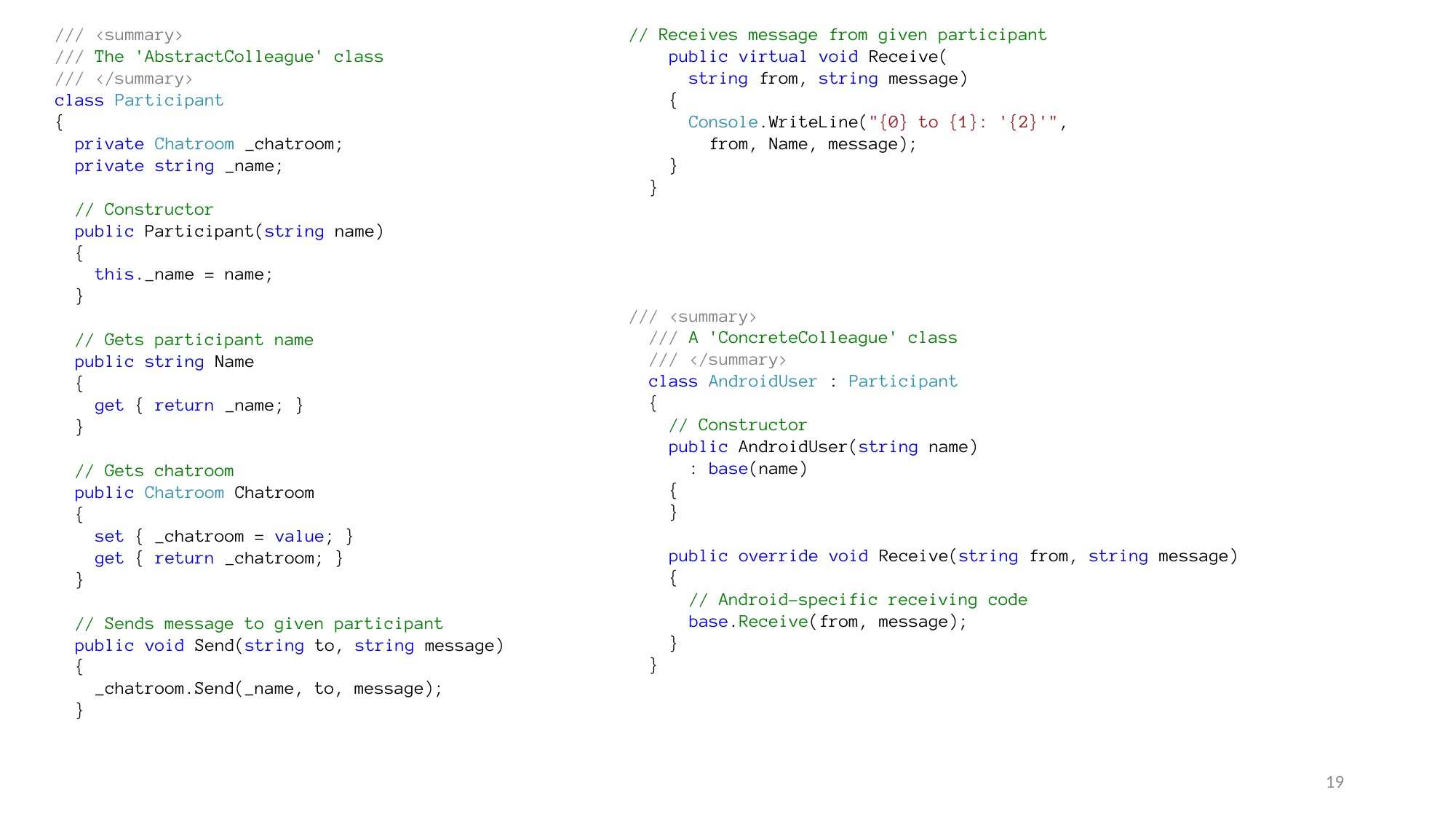

/// <summary>
  /// The 'AbstractColleague' class
  /// </summary>
  class Participant
  {
    private Chatroom _chatroom;
    private string _name;

    // Constructor
    public Participant(string name)
    {
      this._name = name;
    }

    // Gets participant name
    public string Name
    {
      get { return _name; }
    }

    // Gets chatroom
    public Chatroom Chatroom
    {
      set { _chatroom = value; }
      get { return _chatroom; }
    }

    // Sends message to given participant
    public void Send(string to, string message)
    {
      _chatroom.Send(_name, to, message);
    }

// Receives message from given participant
    public virtual void Receive(
      string from, string message)
    {
      Console.WriteLine("{0} to {1}: '{2}'",
        from, Name, message);
    }
  }
/// <summary>
  /// A 'ConcreteColleague' class
  /// </summary>
  class AndroidUser : Participant
  {
    // Constructor
    public AndroidUser(string name)
      : base(name)
    {
    }

    public override void Receive(string from, string message)
    {
      // Android-specific receiving code
      base.Receive(from, message);
    }
  }
19